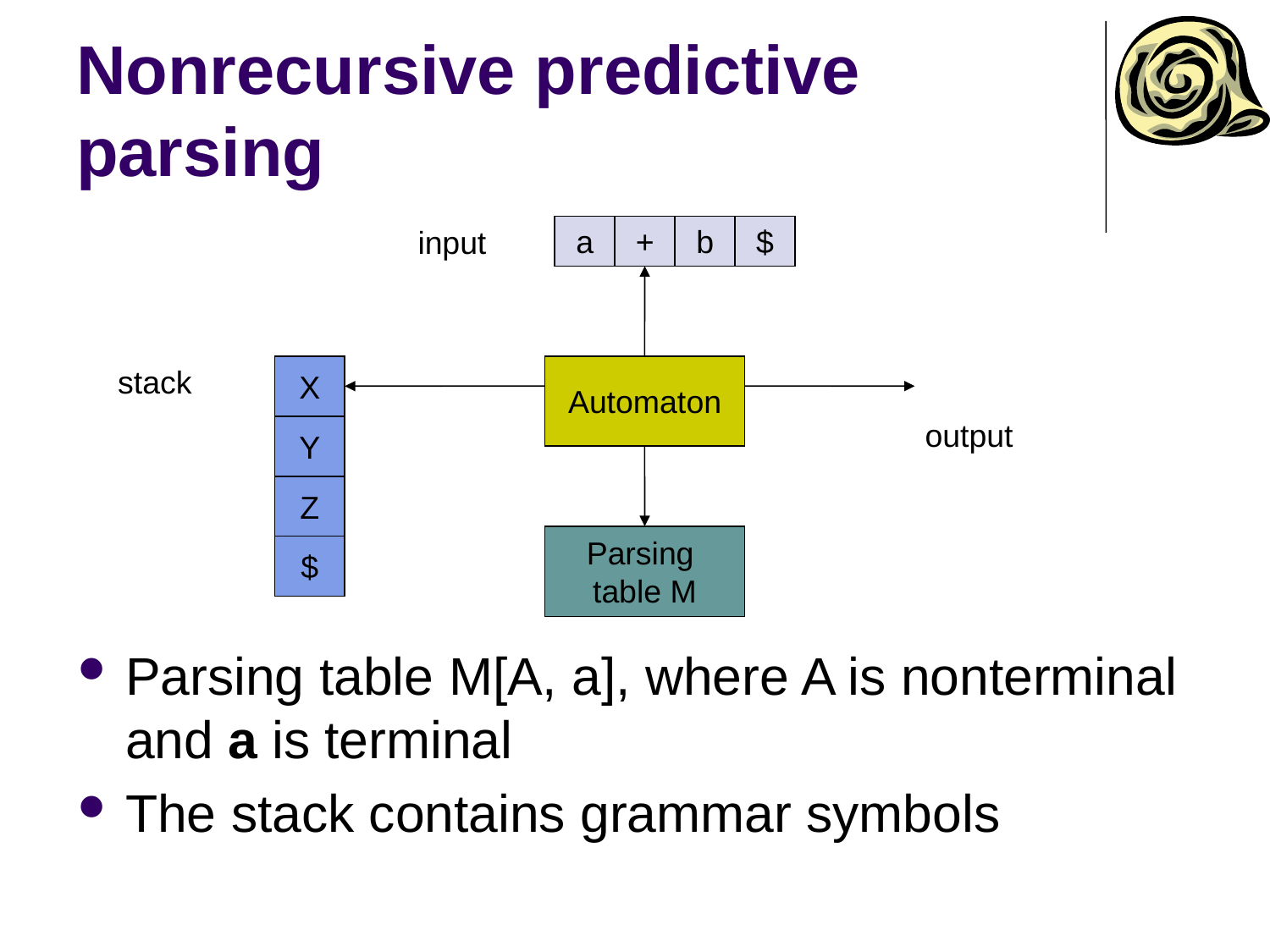

# Nonrecursive predictive parsing
input
a
+
b
$

stack
X
Automaton

output
Y

Z
Parsing
table M
$
Parsing table M[A, a], where A is nonterminal and a is terminal
The stack contains grammar symbols